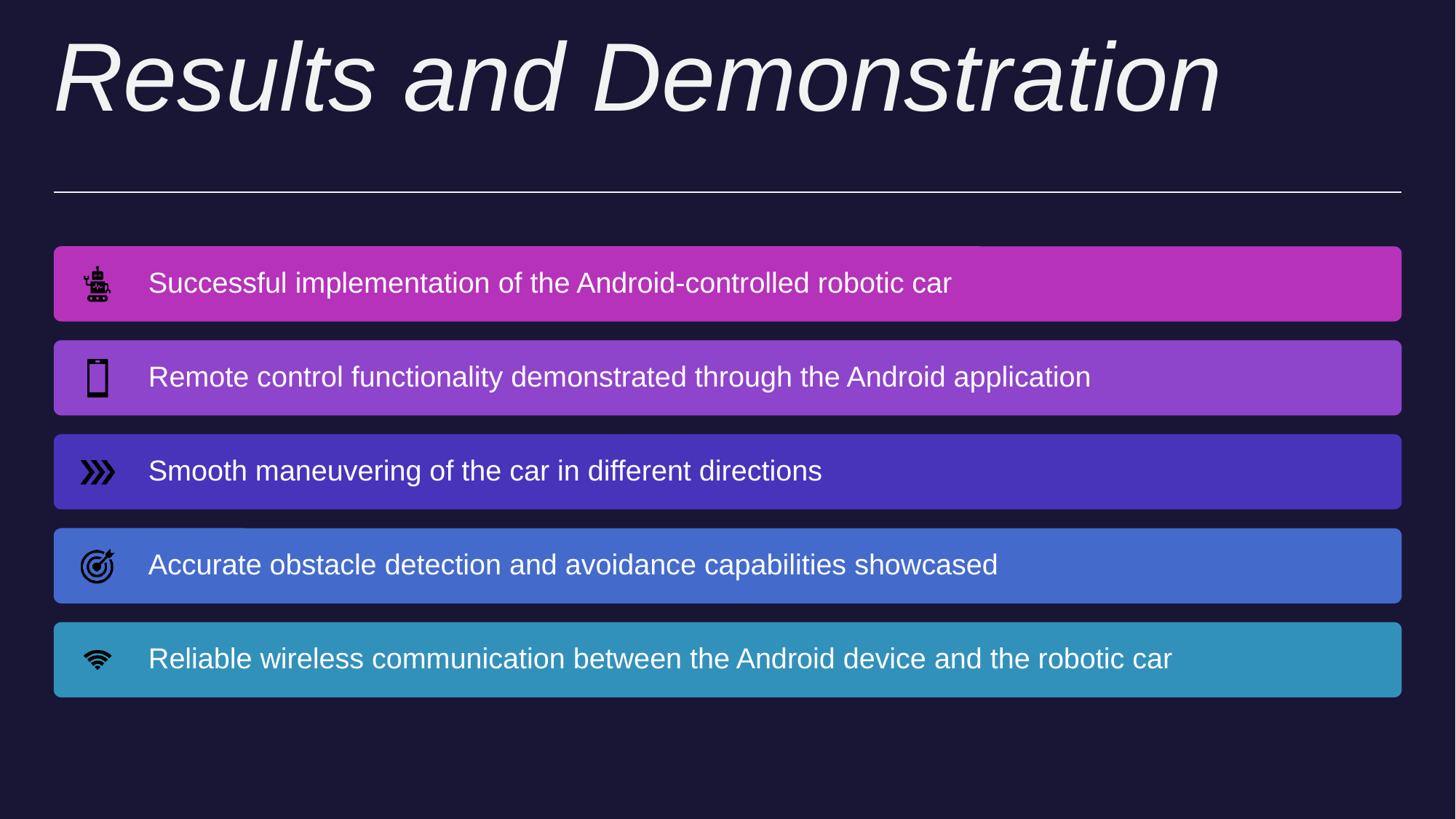

# Results and Demonstration
Successful implementation of the Android-controlled robotic car
Remote control functionality demonstrated through the Android application
Smooth maneuvering of the car in different directions
Accurate obstacle detection and avoidance capabilities showcased
Reliable wireless communication between the Android device and the robotic car